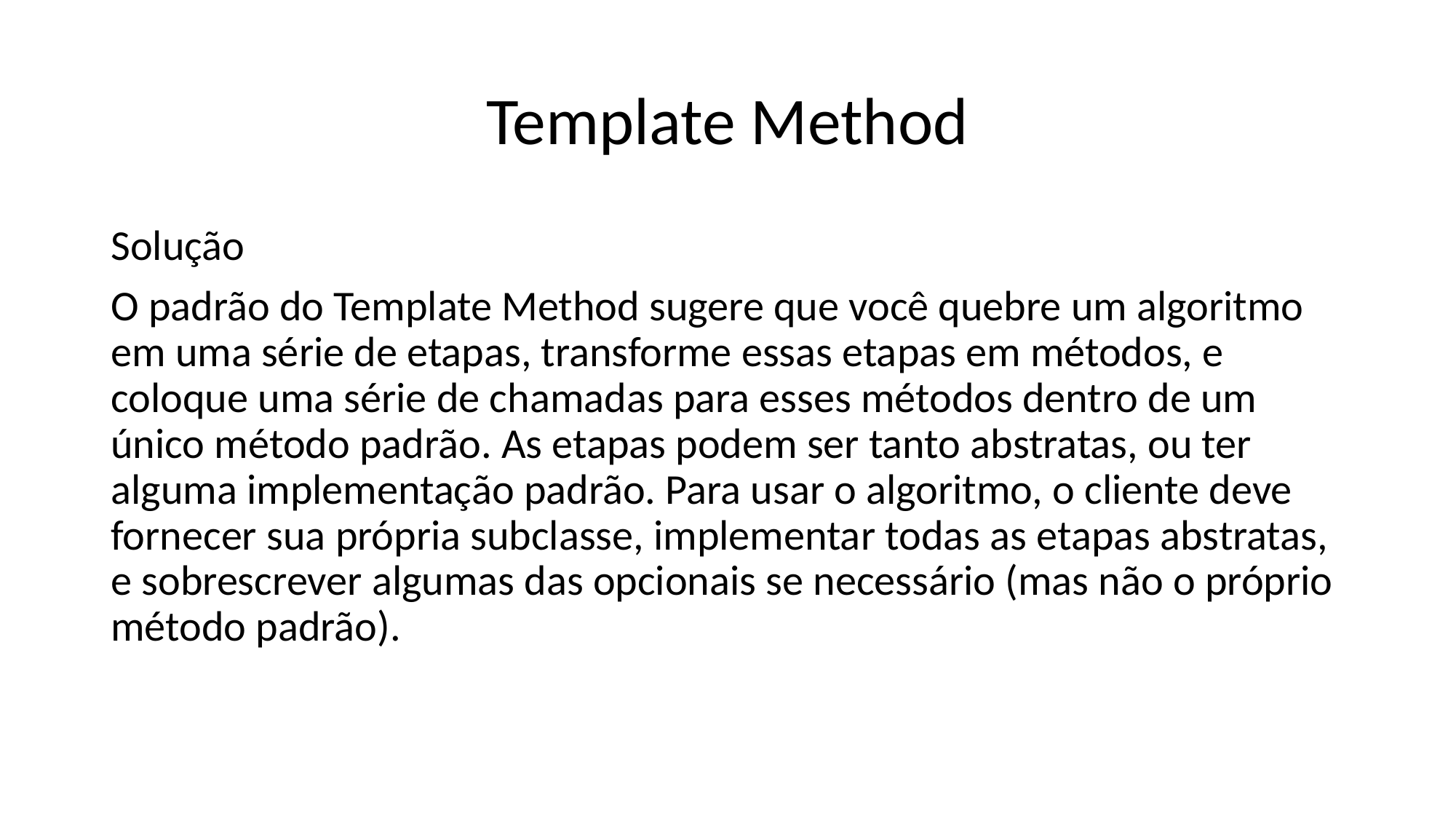

# Template Method
Solução
O padrão do Template Method sugere que você quebre um algoritmo em uma série de etapas, transforme essas etapas em métodos, e coloque uma série de chamadas para esses métodos dentro de um único método padrão. As etapas podem ser tanto abstratas, ou ter alguma implementação padrão. Para usar o algoritmo, o cliente deve fornecer sua própria subclasse, implementar todas as etapas abstratas, e sobrescrever algumas das opcionais se necessário (mas não o próprio método padrão).